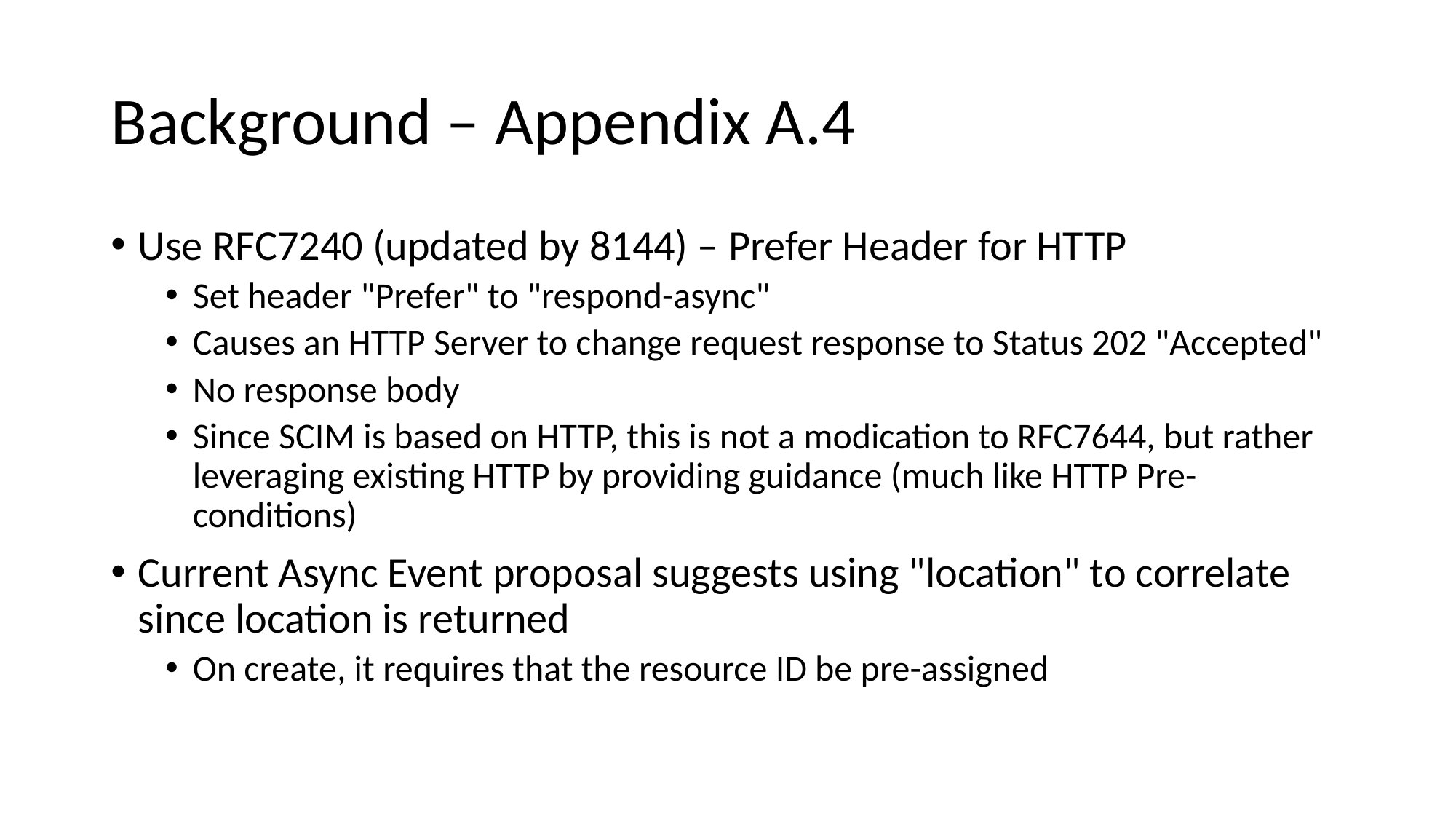

# Background – Appendix A.4
Use RFC7240 (updated by 8144) – Prefer Header for HTTP
Set header "Prefer" to "respond-async"
Causes an HTTP Server to change request response to Status 202 "Accepted"
No response body
Since SCIM is based on HTTP, this is not a modication to RFC7644, but rather leveraging existing HTTP by providing guidance (much like HTTP Pre-conditions)
Current Async Event proposal suggests using "location" to correlate since location is returned
On create, it requires that the resource ID be pre-assigned